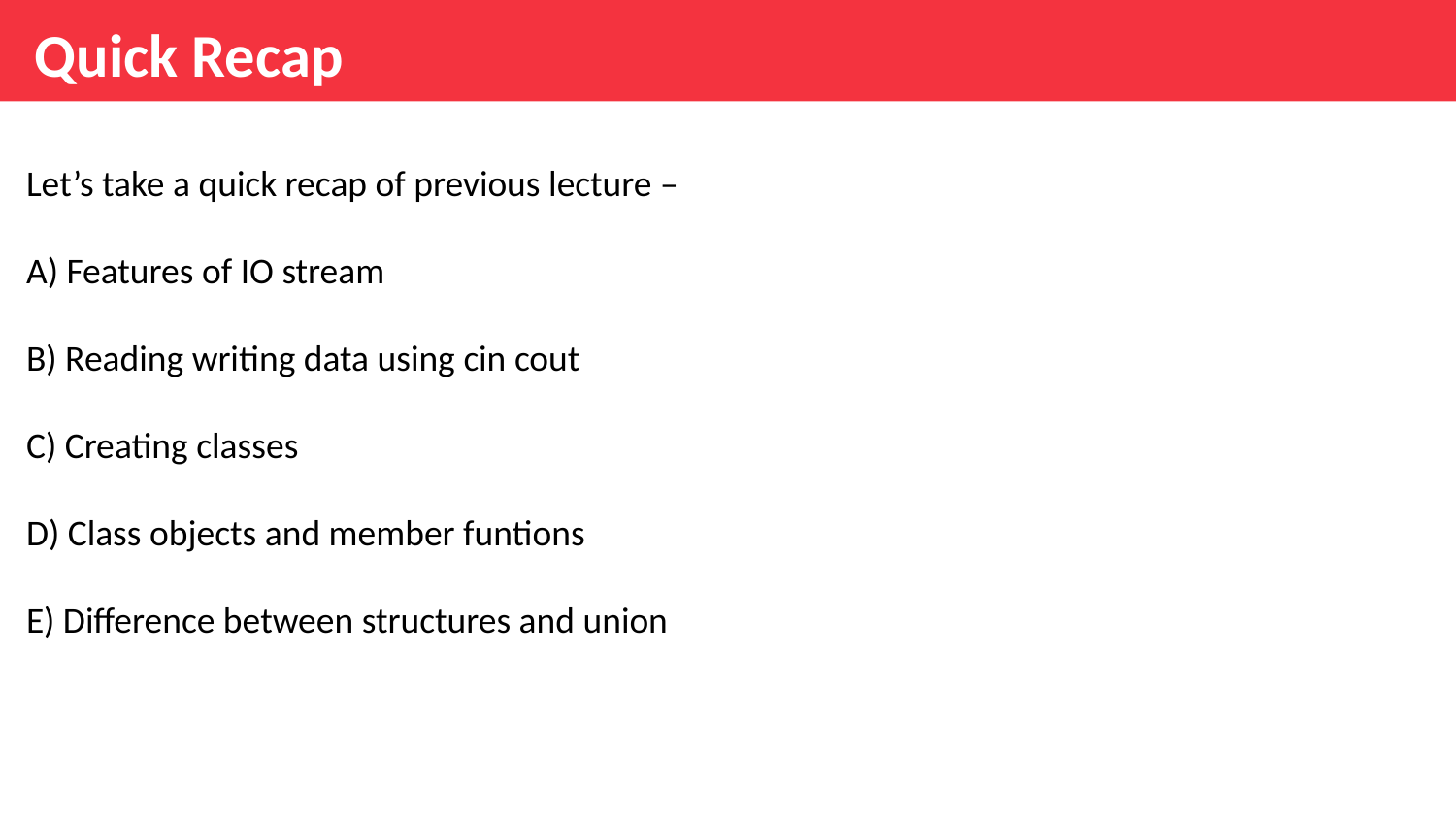

Quick Recap

Let’s take a quick recap of previous lecture –
A) Features of IO stream
B) Reading writing data using cin cout
C) Creating classes
D) Class objects and member funtions
E) Difference between structures and union